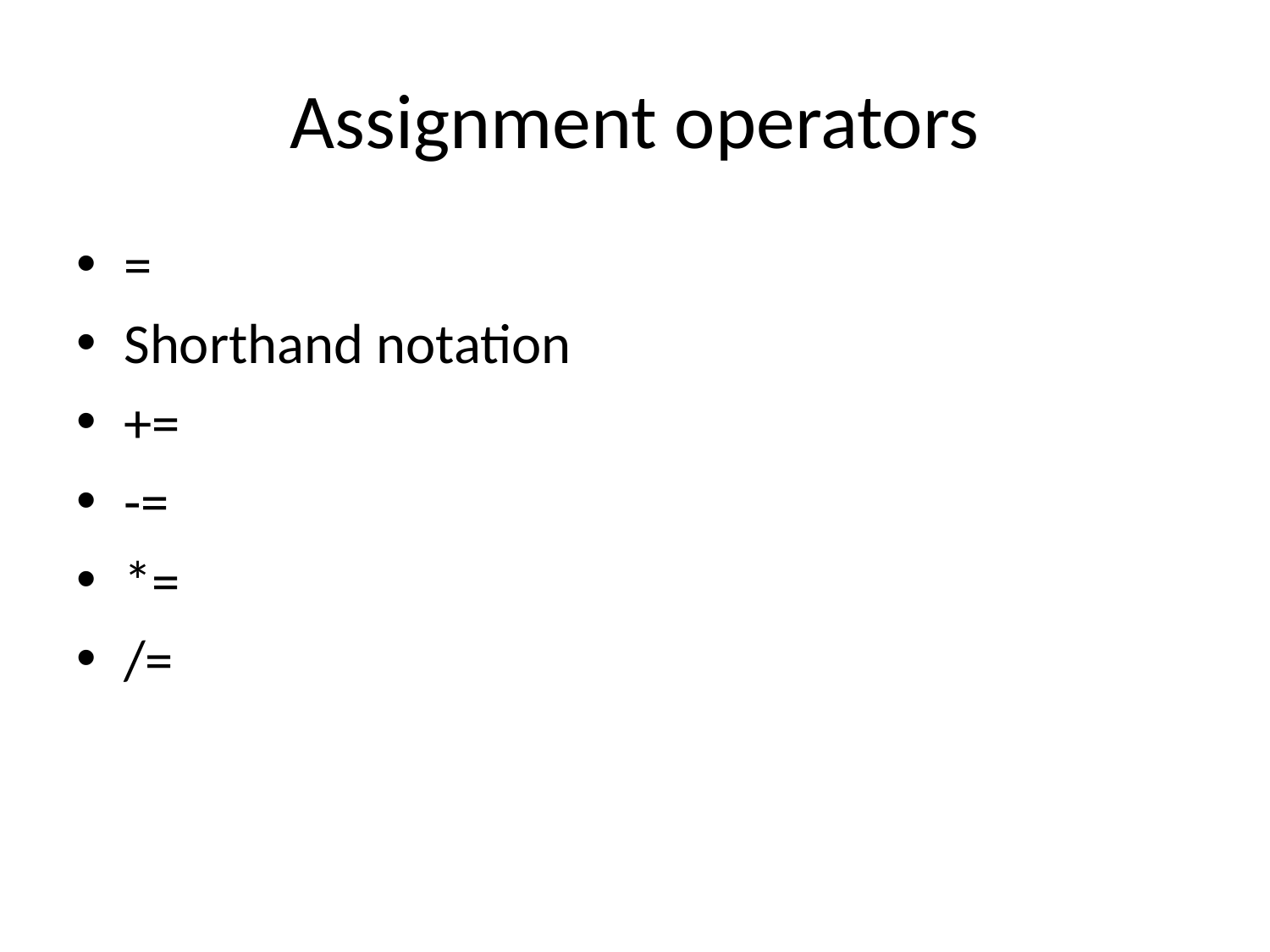

# Assignment operators
=
Shorthand notation
+=
-=
*=
/=